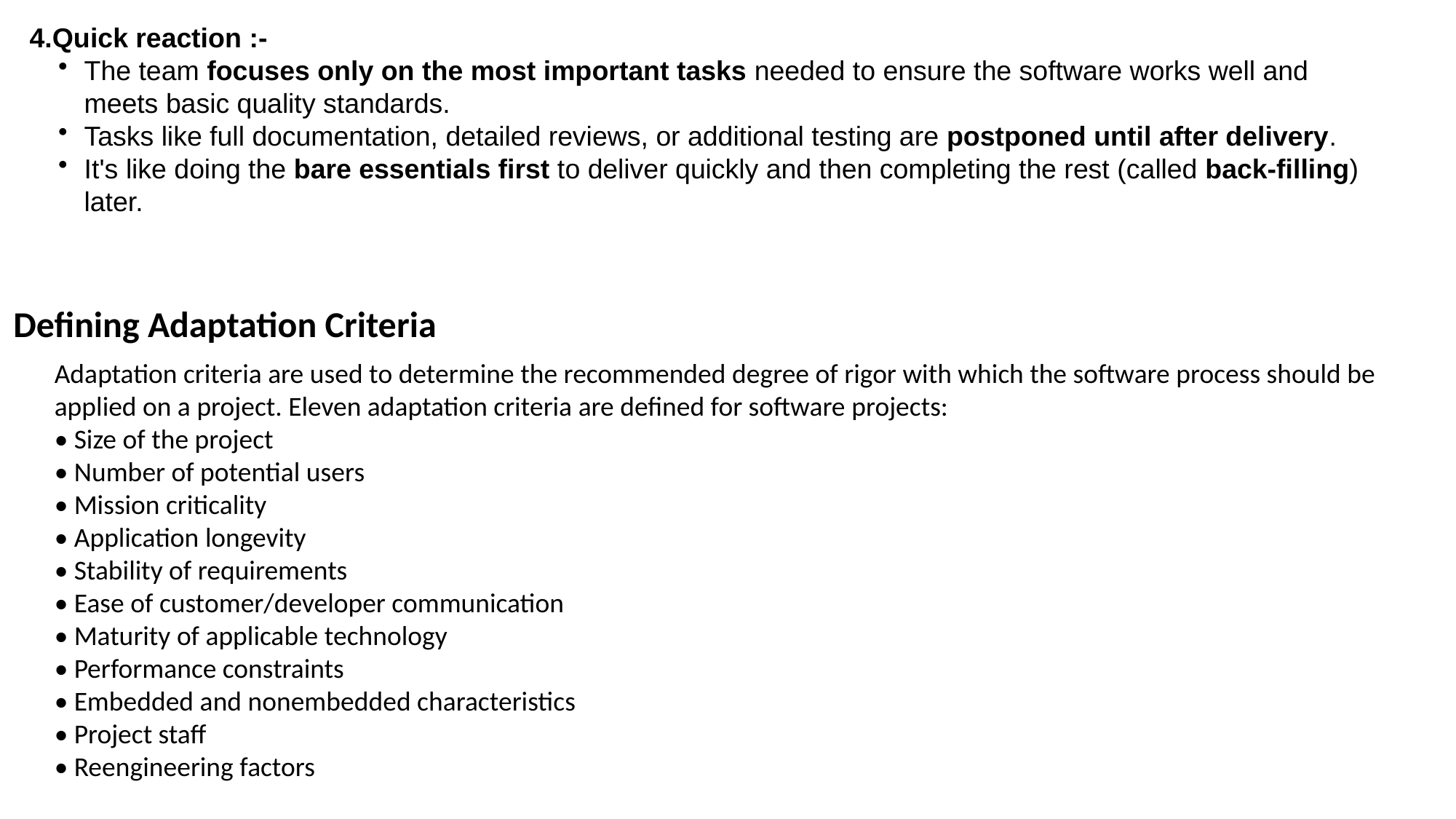

4.Quick reaction :-
The team focuses only on the most important tasks needed to ensure the software works well and meets basic quality standards.
Tasks like full documentation, detailed reviews, or additional testing are postponed until after delivery.
It's like doing the bare essentials first to deliver quickly and then completing the rest (called back-filling) later.
Defining Adaptation Criteria
Adaptation criteria are used to determine the recommended degree of rigor with which the software process should be applied on a project. Eleven adaptation criteria are defined for software projects:
• Size of the project
• Number of potential users
• Mission criticality
• Application longevity
• Stability of requirements
• Ease of customer/developer communication
• Maturity of applicable technology
• Performance constraints
• Embedded and nonembedded characteristics
• Project staff
• Reengineering factors